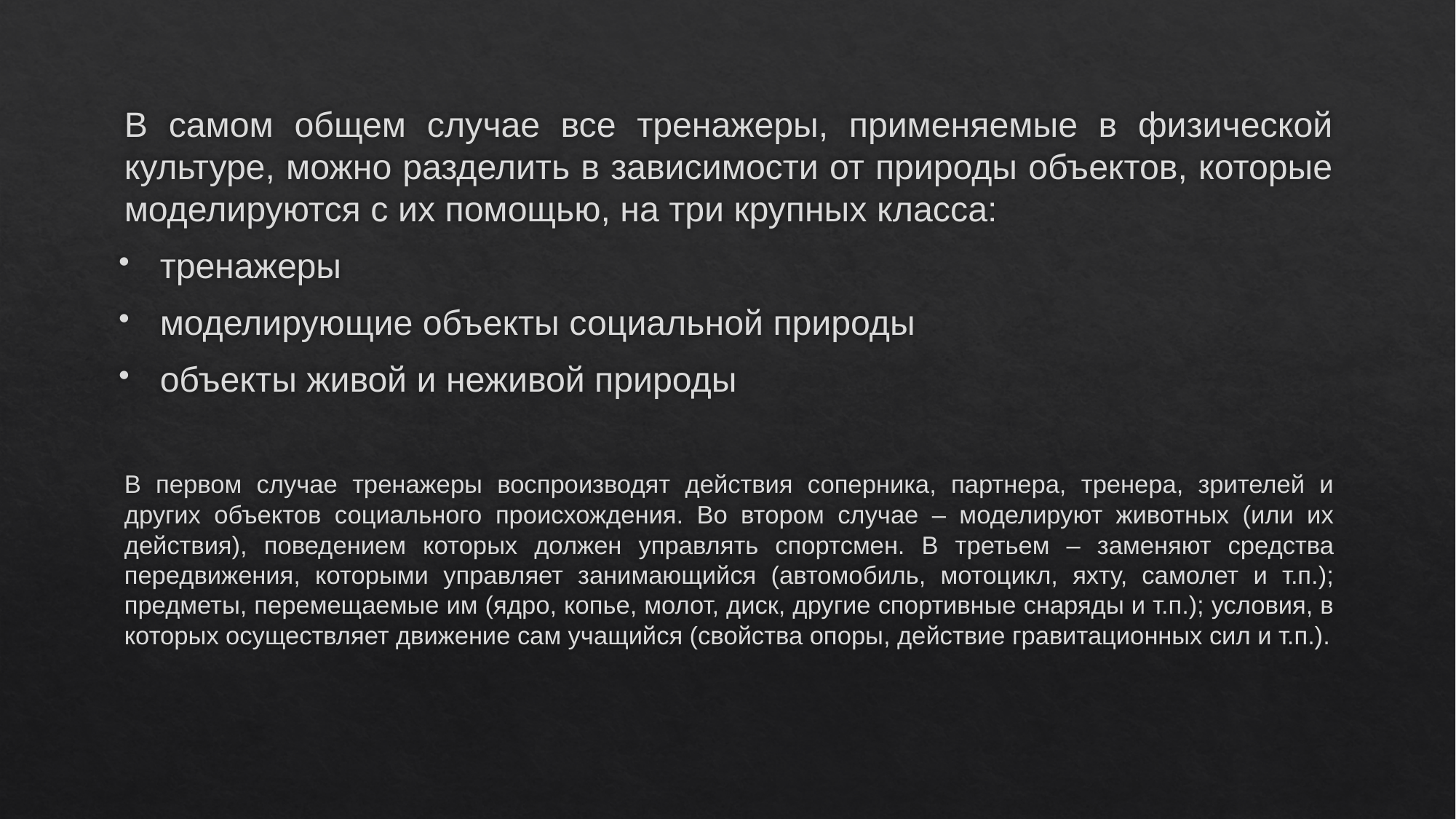

В самом общем случае все тренажеры, применяемые в физической культуре, можно разделить в зависимости от природы объектов, которые моделируются с их помощью, на три крупных класса:
тренажеры
моделирующие объекты социальной природы
объекты живой и неживой природы

В первом случае тренажеры воспроизводят действия соперника, партнера, тренера, зрителей и других объектов социального происхождения. Во втором случае – моделируют животных (или их действия), поведением которых должен управлять спортсмен. В третьем – заменяют средства передвижения, которыми управляет занимающийся (автомобиль, мотоцикл, яхту, самолет и т.п.); предметы, перемещаемые им (ядро, копье, молот, диск, другие спортивные снаряды и т.п.); условия, в которых осуществляет движение сам учащийся (свойства опоры, действие гравитационных сил и т.п.).